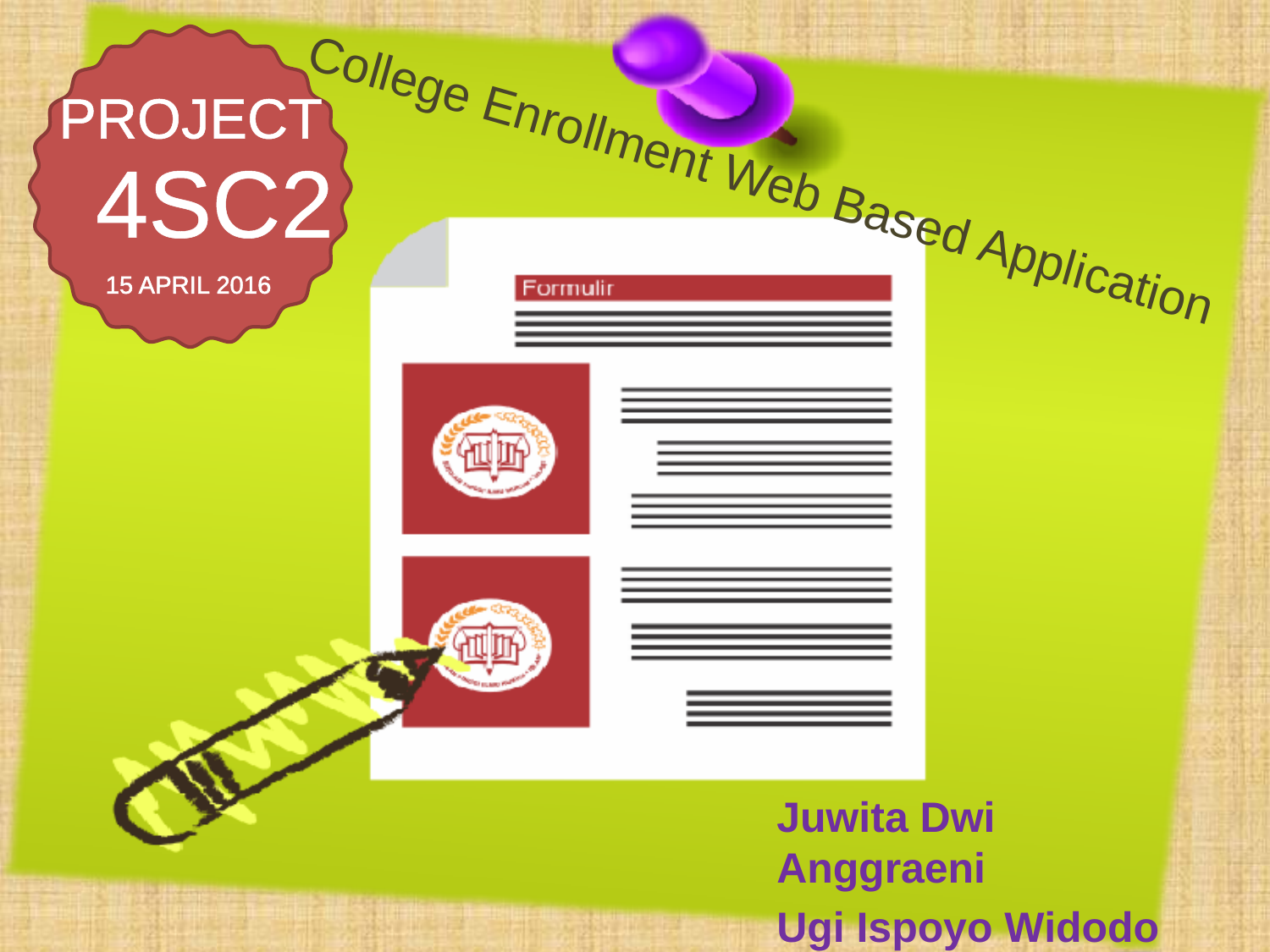

PROJECT
# College Enrollment Web Based Application
4SC2
15 APRIL 2016
Juwita Dwi Anggraeni
Ugi Ispoyo Widodo